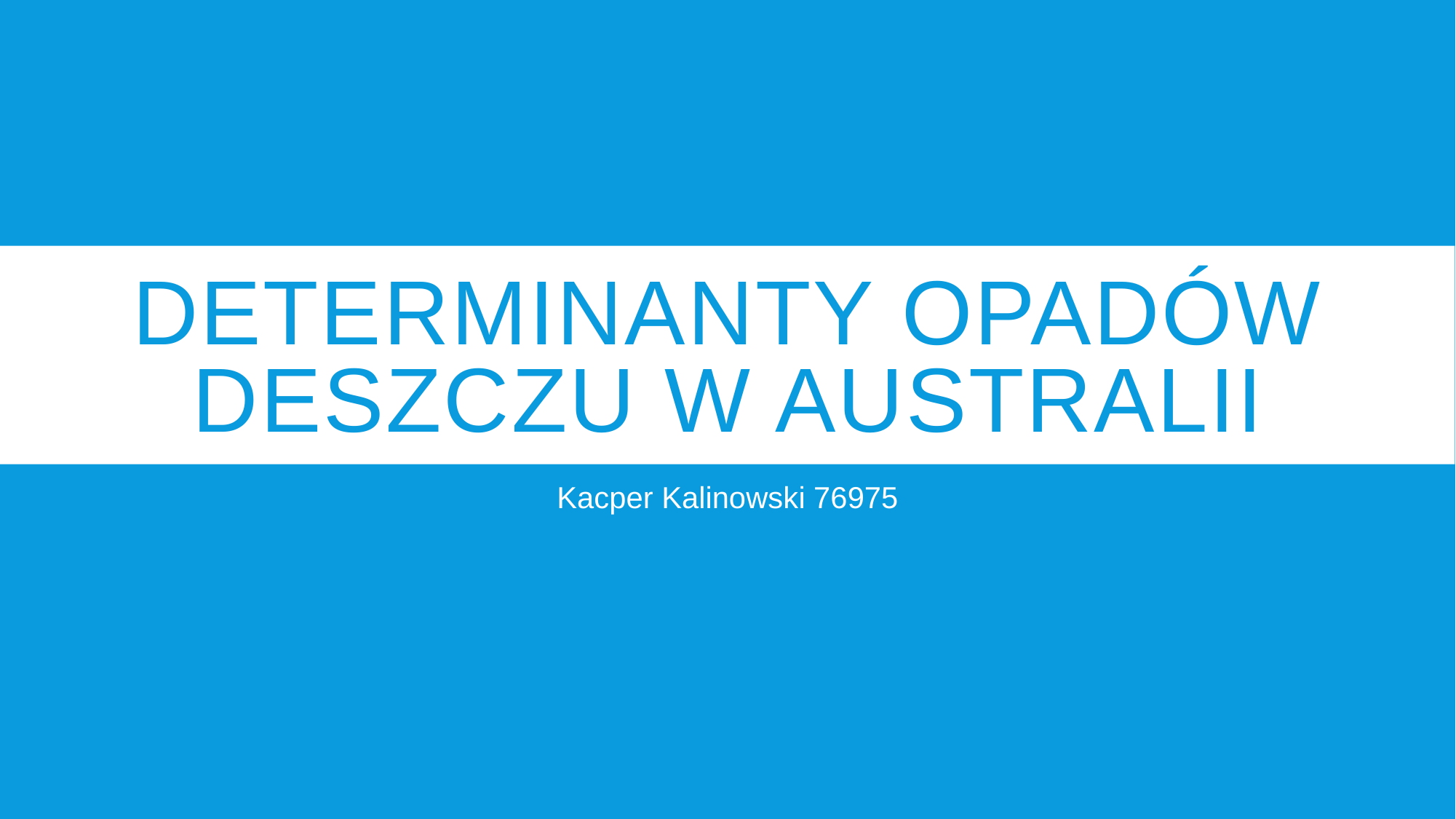

# Determinanty opadów deszczu w Australii
Kacper Kalinowski 76975